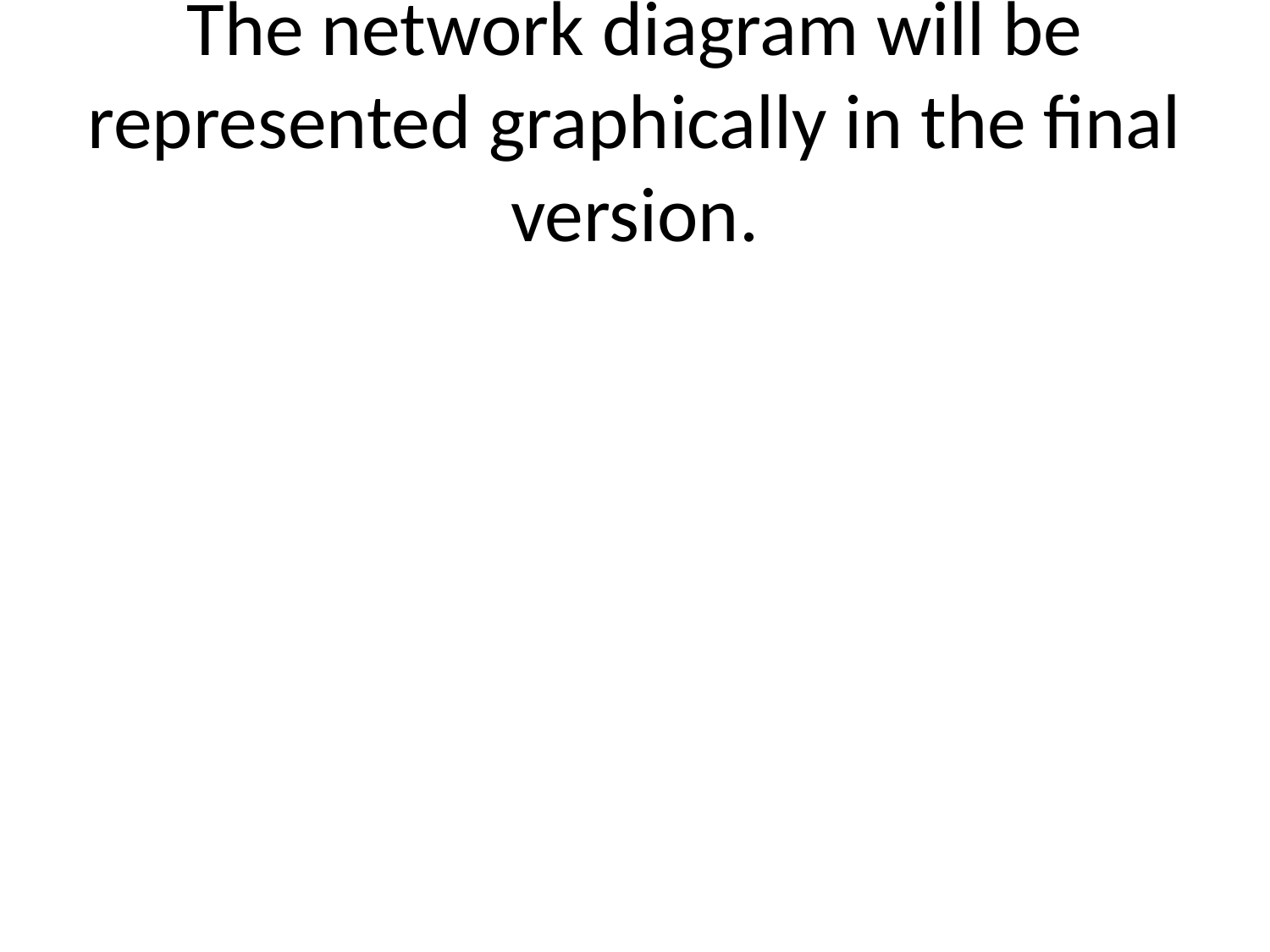

# The network diagram will be represented graphically in the final version.